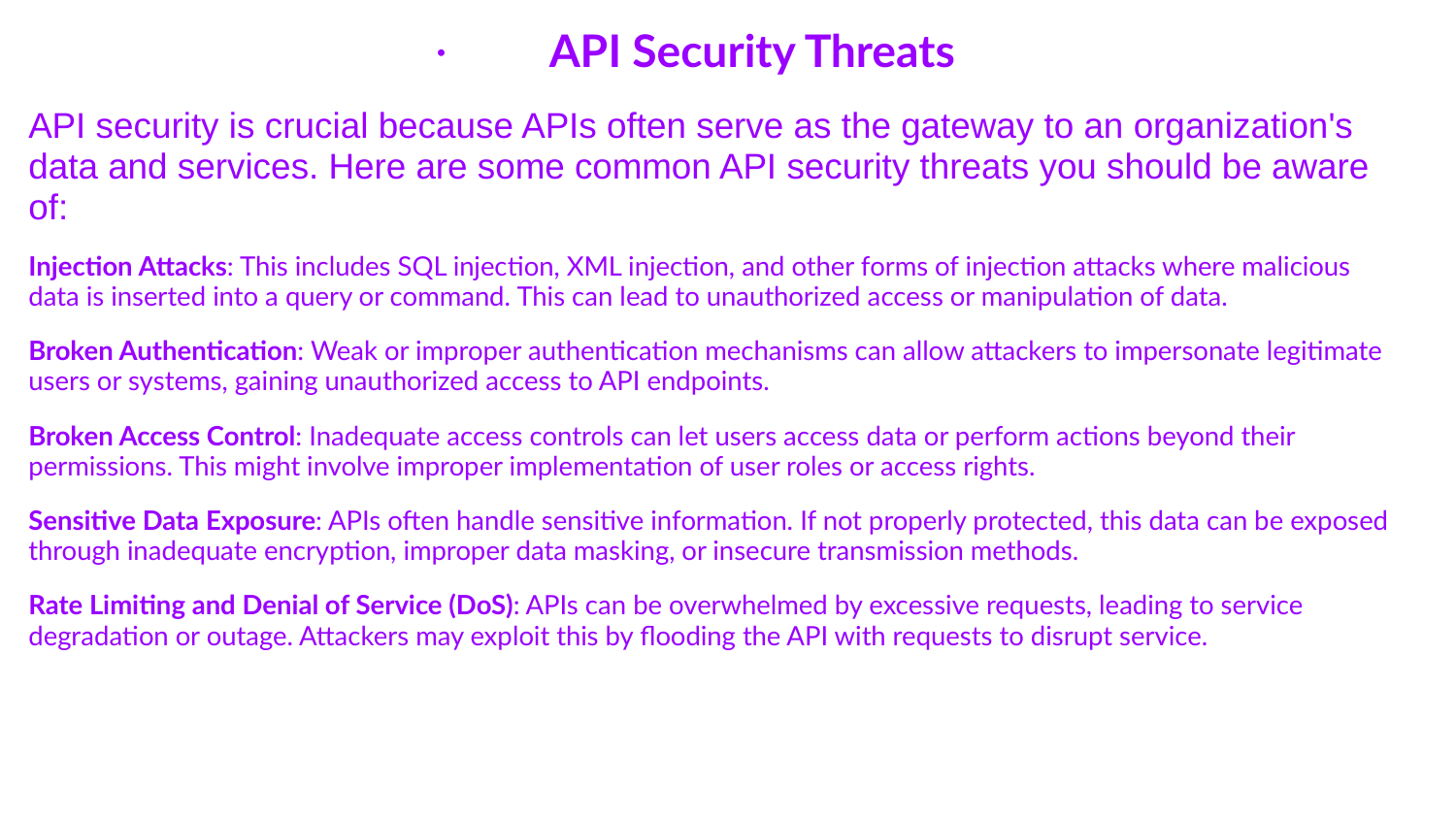

# API Security Threats
API security is crucial because APIs often serve as the gateway to an organization's data and services. Here are some common API security threats you should be aware of:
Injection Attacks: This includes SQL injection, XML injection, and other forms of injection attacks where malicious data is inserted into a query or command. This can lead to unauthorized access or manipulation of data.
Broken Authentication: Weak or improper authentication mechanisms can allow attackers to impersonate legitimate users or systems, gaining unauthorized access to API endpoints.
Broken Access Control: Inadequate access controls can let users access data or perform actions beyond their permissions. This might involve improper implementation of user roles or access rights.
Sensitive Data Exposure: APIs often handle sensitive information. If not properly protected, this data can be exposed through inadequate encryption, improper data masking, or insecure transmission methods.
Rate Limiting and Denial of Service (DoS): APIs can be overwhelmed by excessive requests, leading to service degradation or outage. Attackers may exploit this by flooding the API with requests to disrupt service.